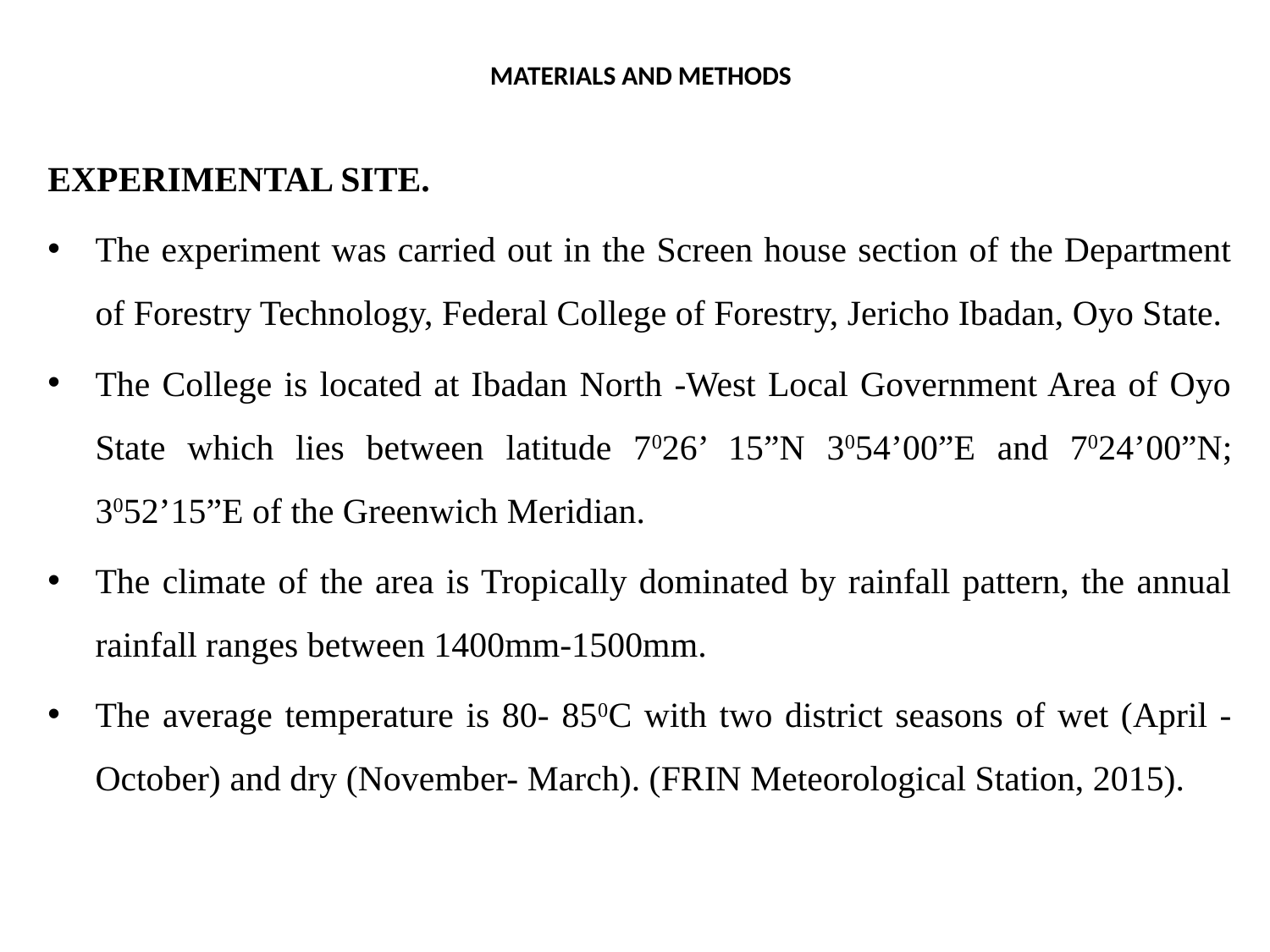

# MATERIALS AND METHODS
EXPERIMENTAL SITE.
The experiment was carried out in the Screen house section of the Department of Forestry Technology, Federal College of Forestry, Jericho Ibadan, Oyo State.
The College is located at Ibadan North -West Local Government Area of Oyo State which lies between latitude 7026’ 15”N 3054’00”E and 7024’00”N; 3052’15”E of the Greenwich Meridian.
The climate of the area is Tropically dominated by rainfall pattern, the annual rainfall ranges between 1400mm-1500mm.
The average temperature is 80- 850C with two district seasons of wet (April - October) and dry (November- March). (FRIN Meteorological Station, 2015).